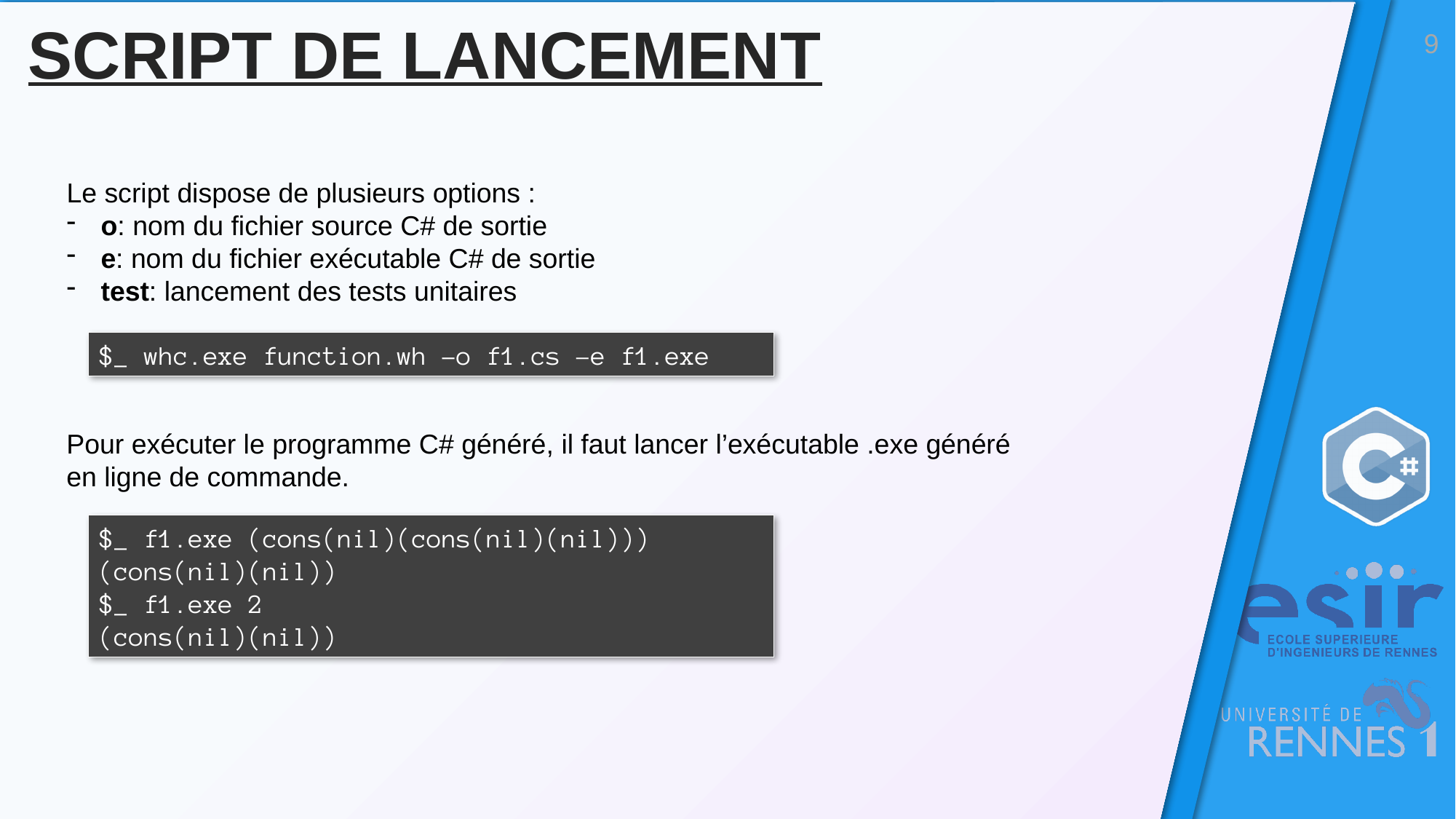

# Script de lancement
9
Le script dispose de plusieurs options :
o: nom du fichier source C# de sortie
e: nom du fichier exécutable C# de sortie
test: lancement des tests unitaires
$_ whc.exe function.wh -o f1.cs –e f1.exe
Pour exécuter le programme C# généré, il faut lancer l’exécutable .exe généré en ligne de commande.
$_ f1.exe (cons(nil)(cons(nil)(nil)))
(cons(nil)(nil))
$_ f1.exe 2
(cons(nil)(nil))